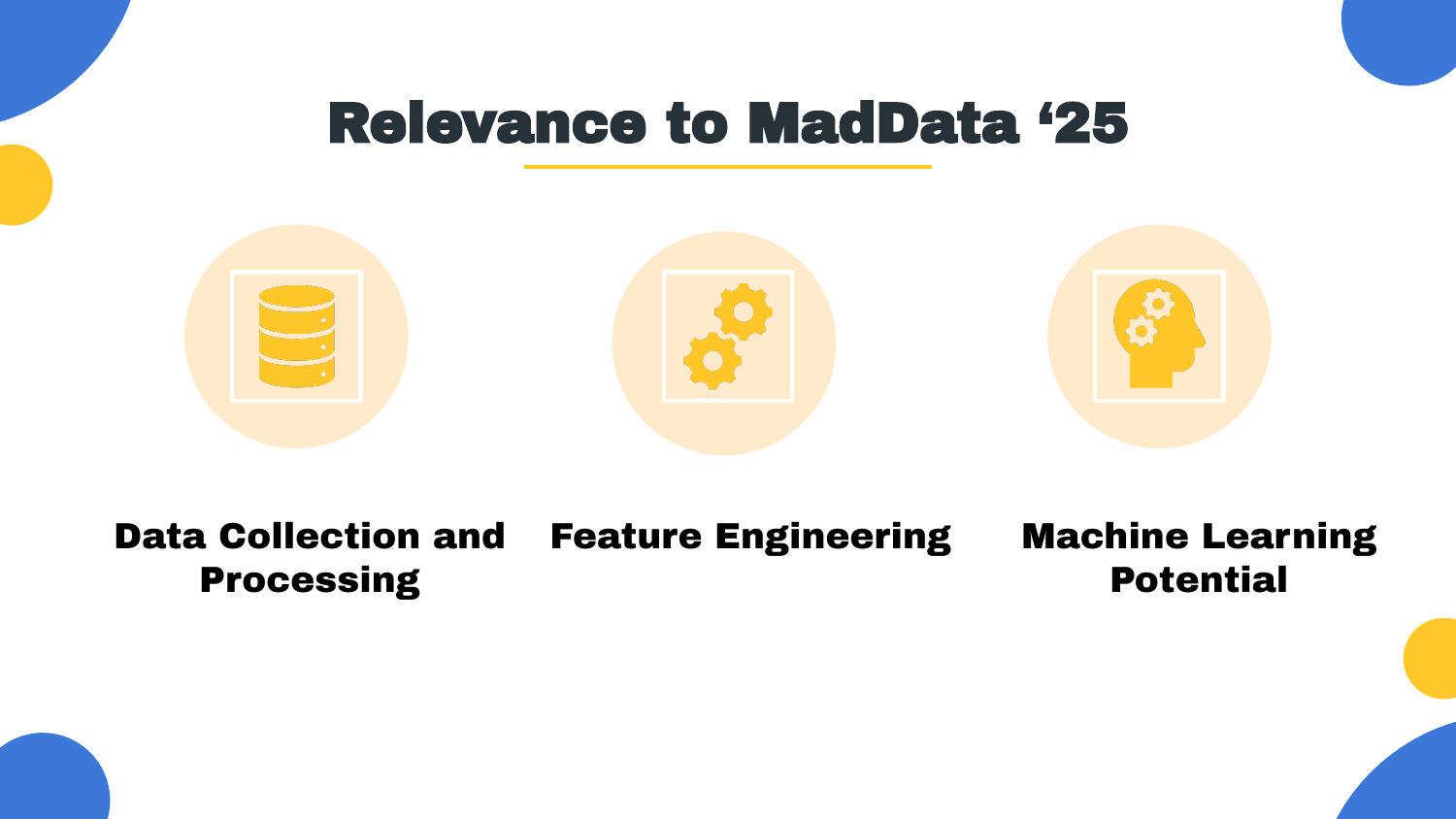

# Relevance to MadData ‘25

Machine Learning Potential
Data Collection and Processing
Feature Engineering